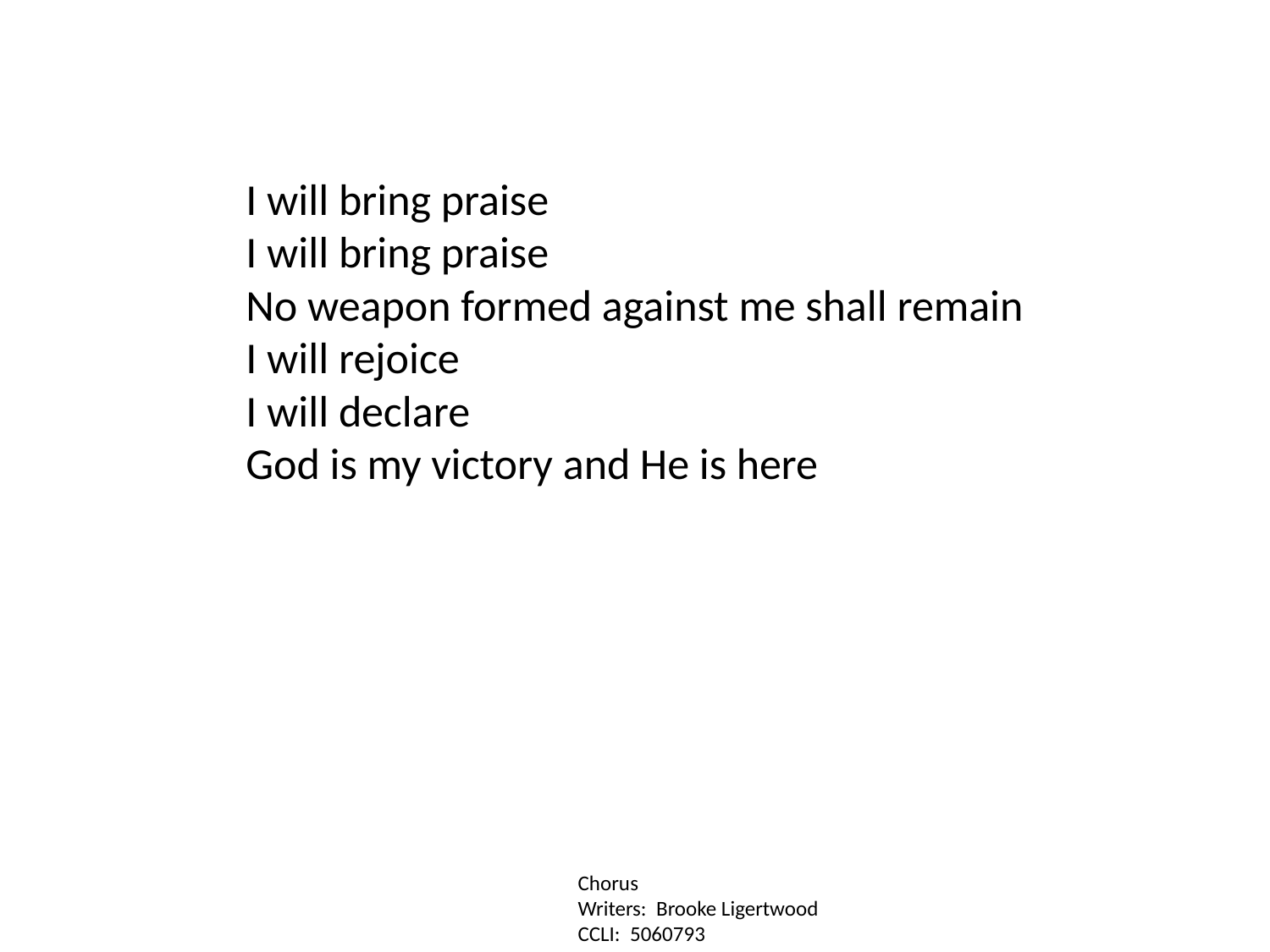

I will bring praise
I will bring praise
No weapon formed against me shall remain
I will rejoice
I will declare
God is my victory and He is here

Chorus
Writers:  Brooke Ligertwood
CCLI:  5060793